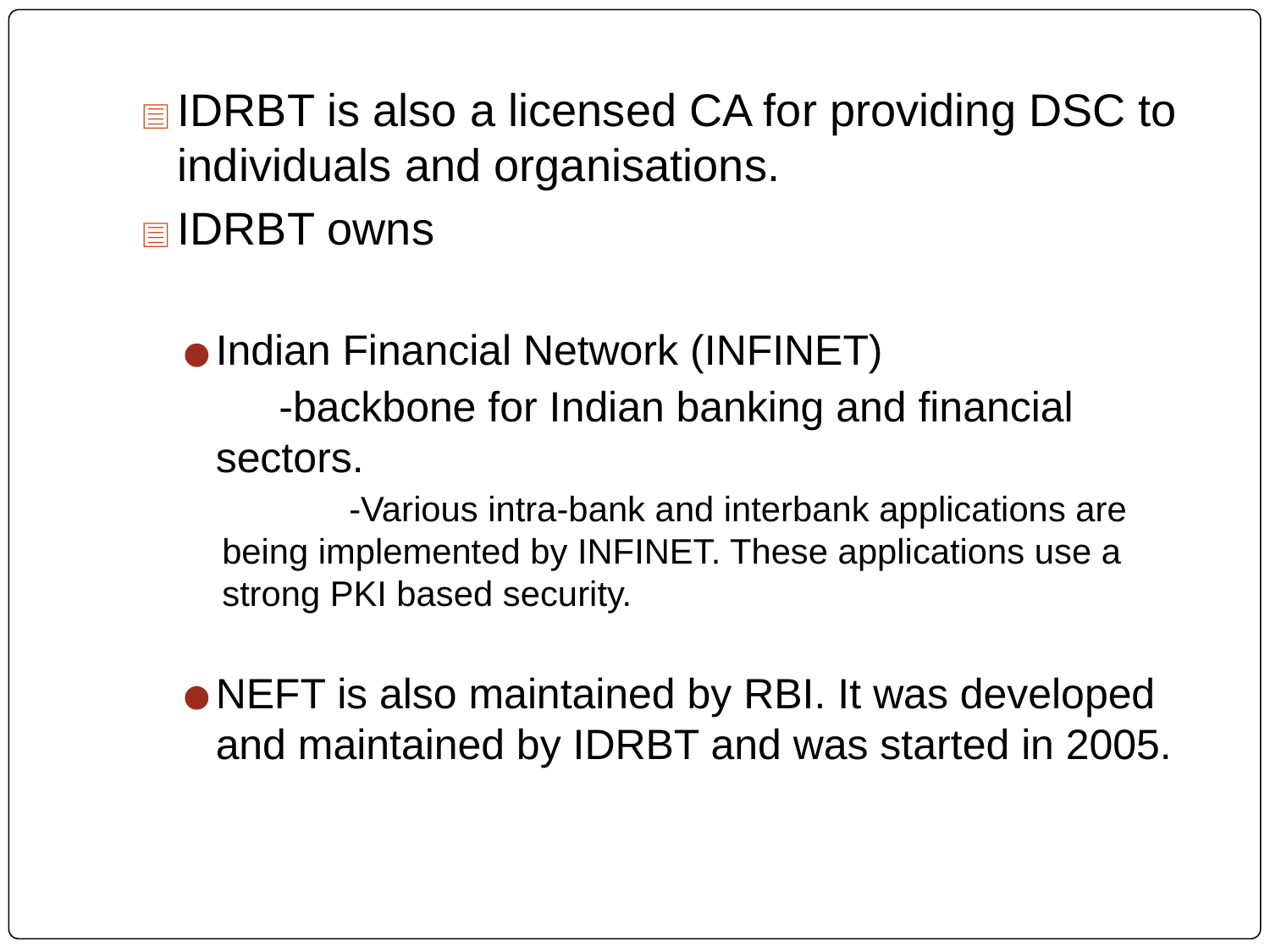

IDRBT is also a licensed CA for providing DSC to individuals and organisations.
IDRBT owns

Indian Financial Network (INFINET)
        -backbone for Indian banking and financial sectors.
	-Various intra-bank and interbank applications are being implemented by INFINET. These applications use a strong PKI based security.

NEFT is also maintained by RBI. It was developed and maintained by IDRBT and was started in 2005.